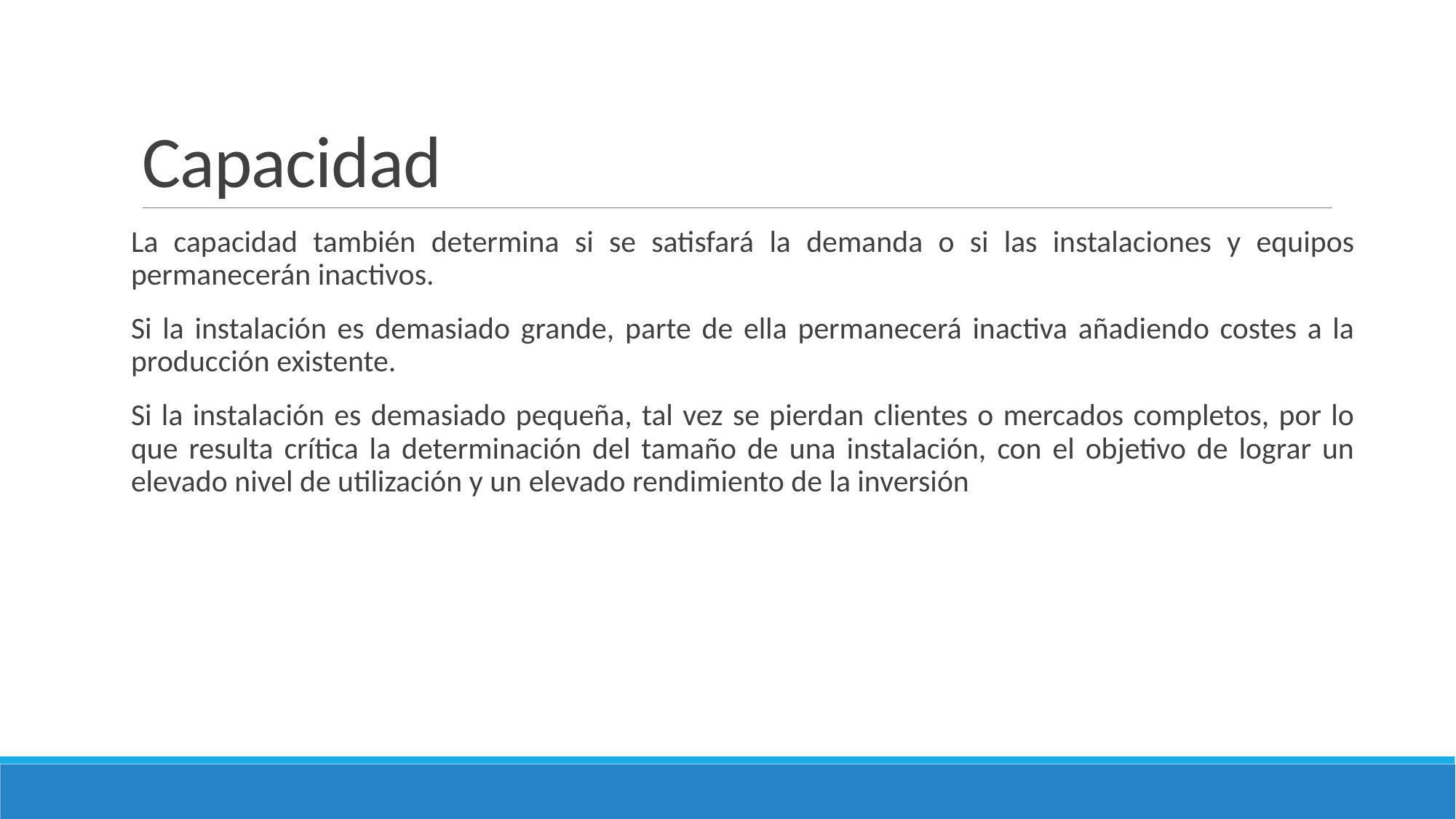

# Capacidad
La capacidad también determina si se satisfará la demanda o si las instalaciones y equipos permanecerán inactivos.
Si la instalación es demasiado grande, parte de ella permanecerá inactiva añadiendo costes a la producción existente.
Si la instalación es demasiado pequeña, tal vez se pierdan clientes o mercados completos, por lo que resulta crítica la determinación del tamaño de una instalación, con el objetivo de lograr un elevado nivel de utilización y un elevado rendimiento de la inversión